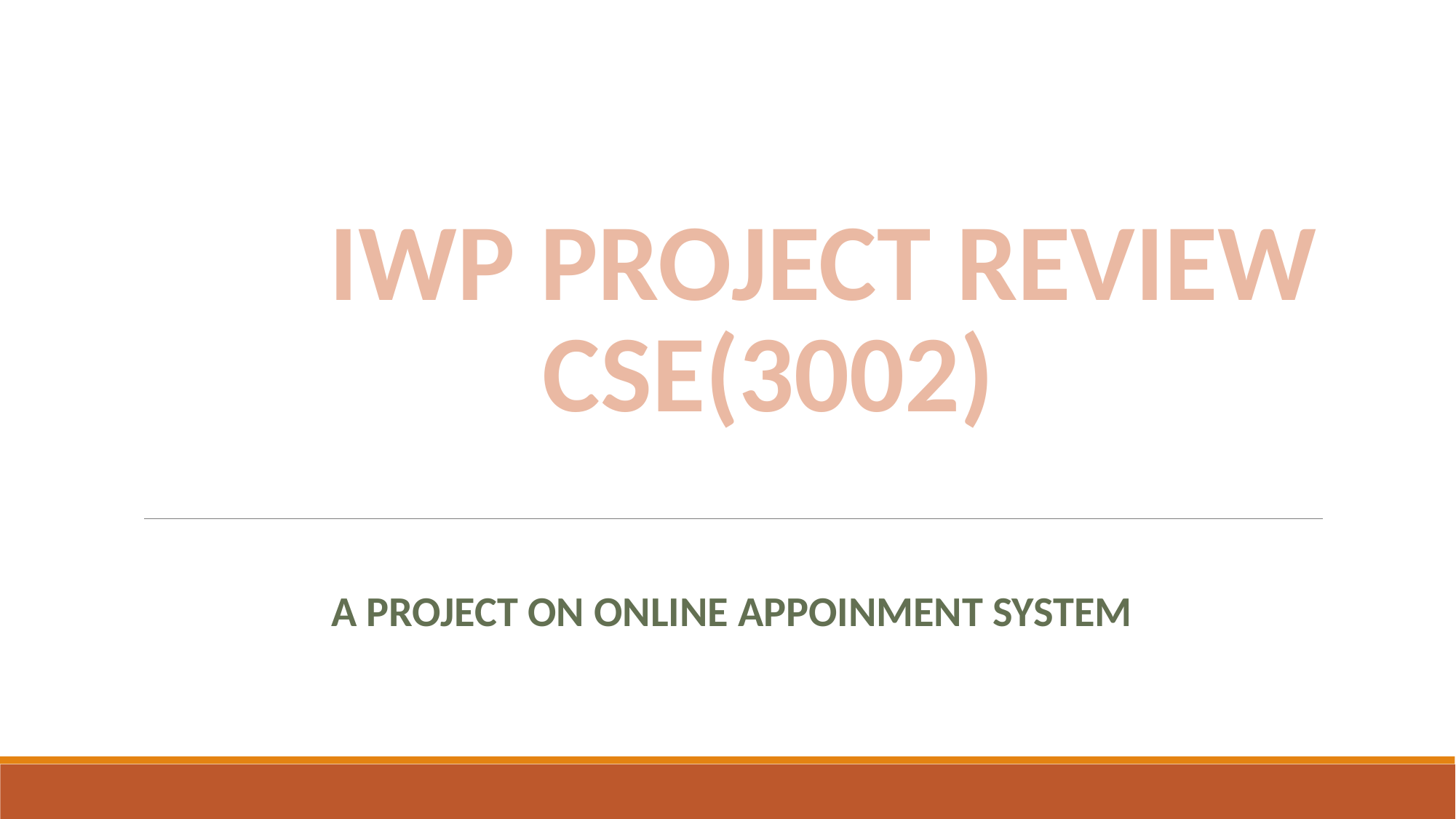

# IWP PROJECT REVIEW CSE(3002)
 A PROJECT ON ONLINE APPOINMENT SYSTEM